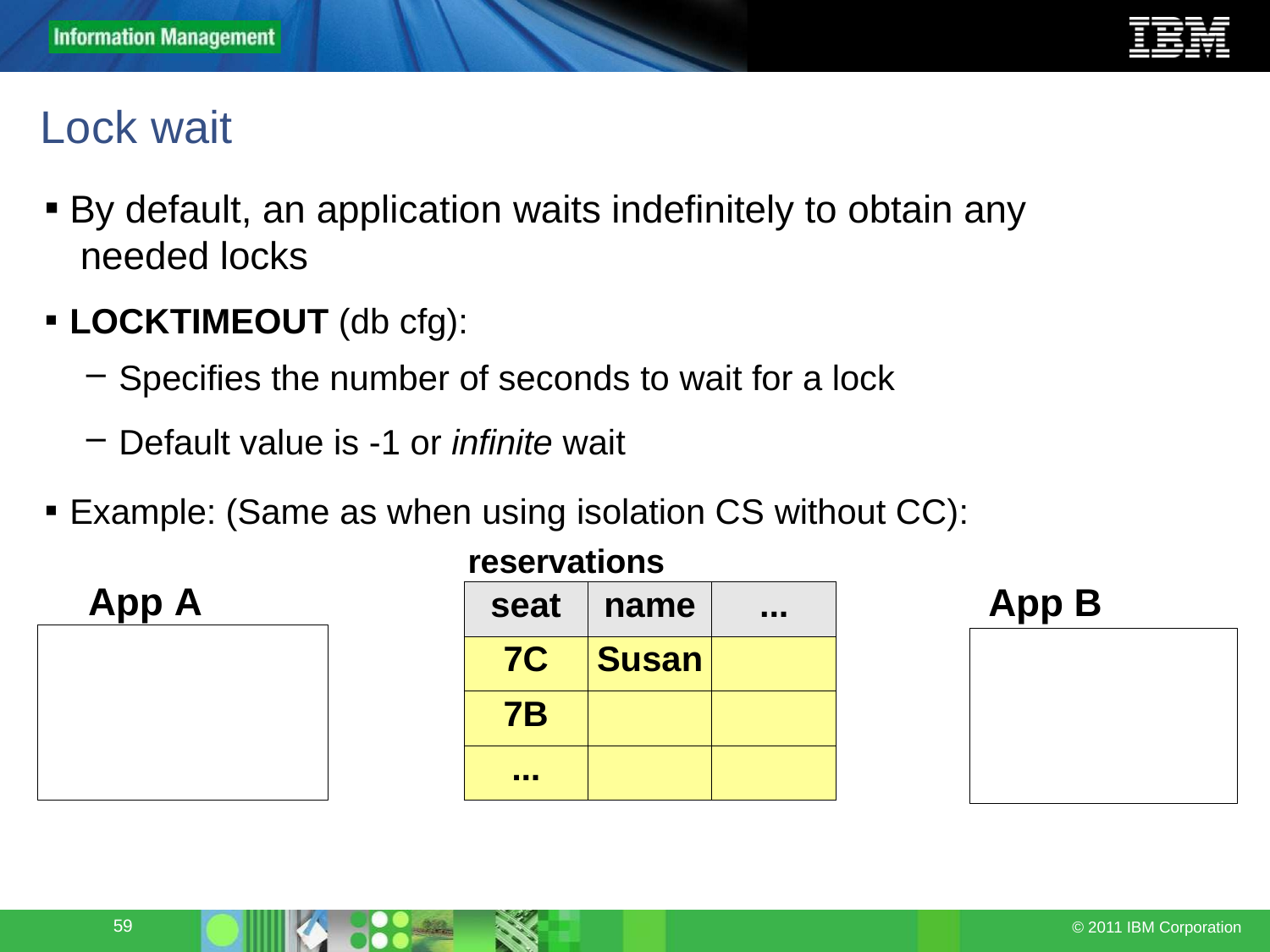

# Lock wait
By default, an application waits indefinitely to obtain any  needed locks
LOCKTIMEOUT (db cfg):
Specifies the number of seconds to wait for a lock
Default value is -1 or infinite wait
Example: (Same as when using isolation CS without CC):
reservations
App A
App B
| seat | name | ... |
| --- | --- | --- |
| 7C | Susan |  |
| 7B |  |  |
| ... |  |  |

59
© 2011 IBM Corporation